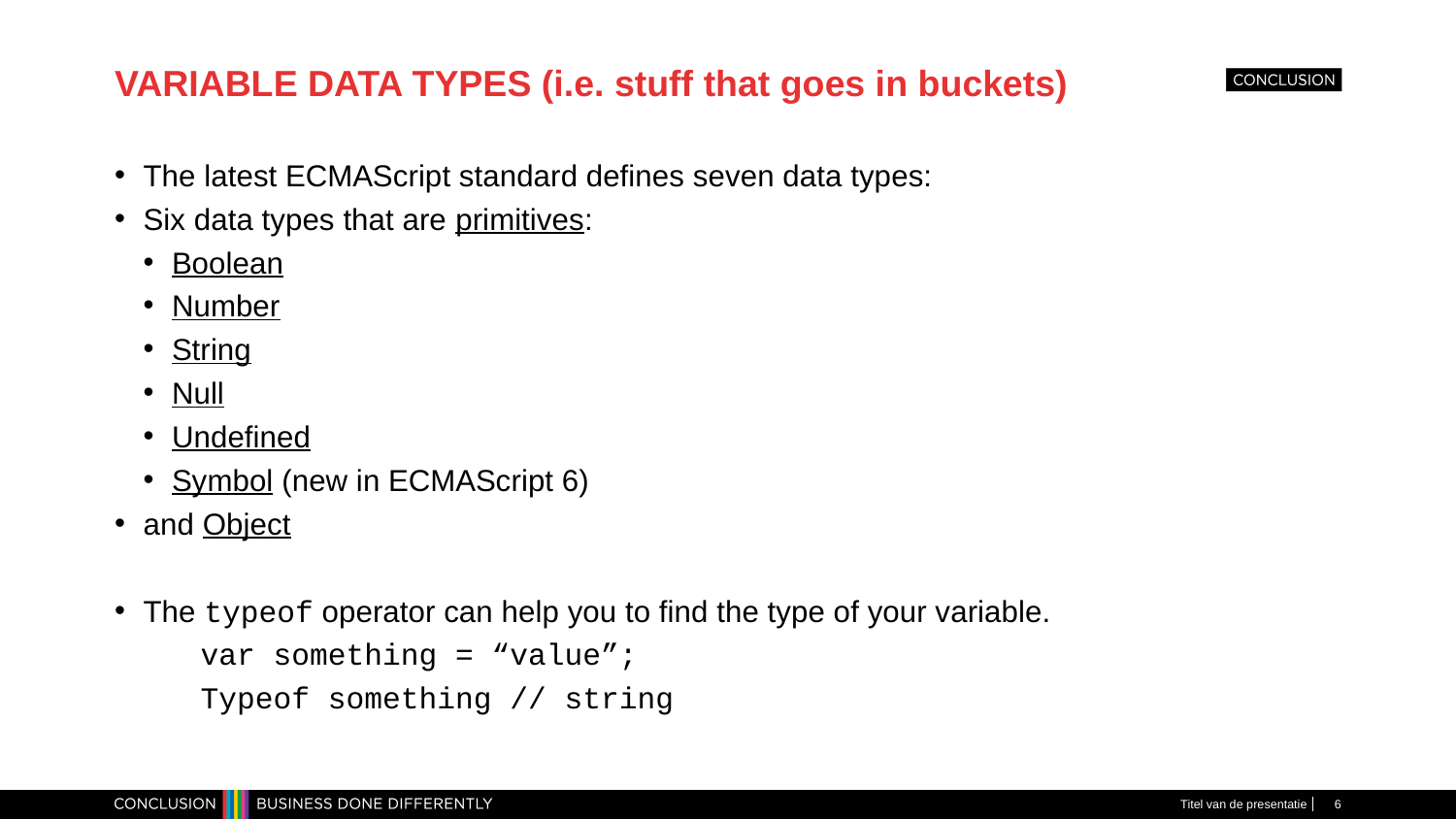

# VARIABLE DATA TYPES (i.e. stuff that goes in buckets)
The latest ECMAScript standard defines seven data types:
Six data types that are primitives:
Boolean
Number
String
Null
Undefined
Symbol (new in ECMAScript 6)
and Object

The typeof operator can help you to find the type of your variable.
var something = “value”;
Typeof something // string

Titel van de presentatie
6